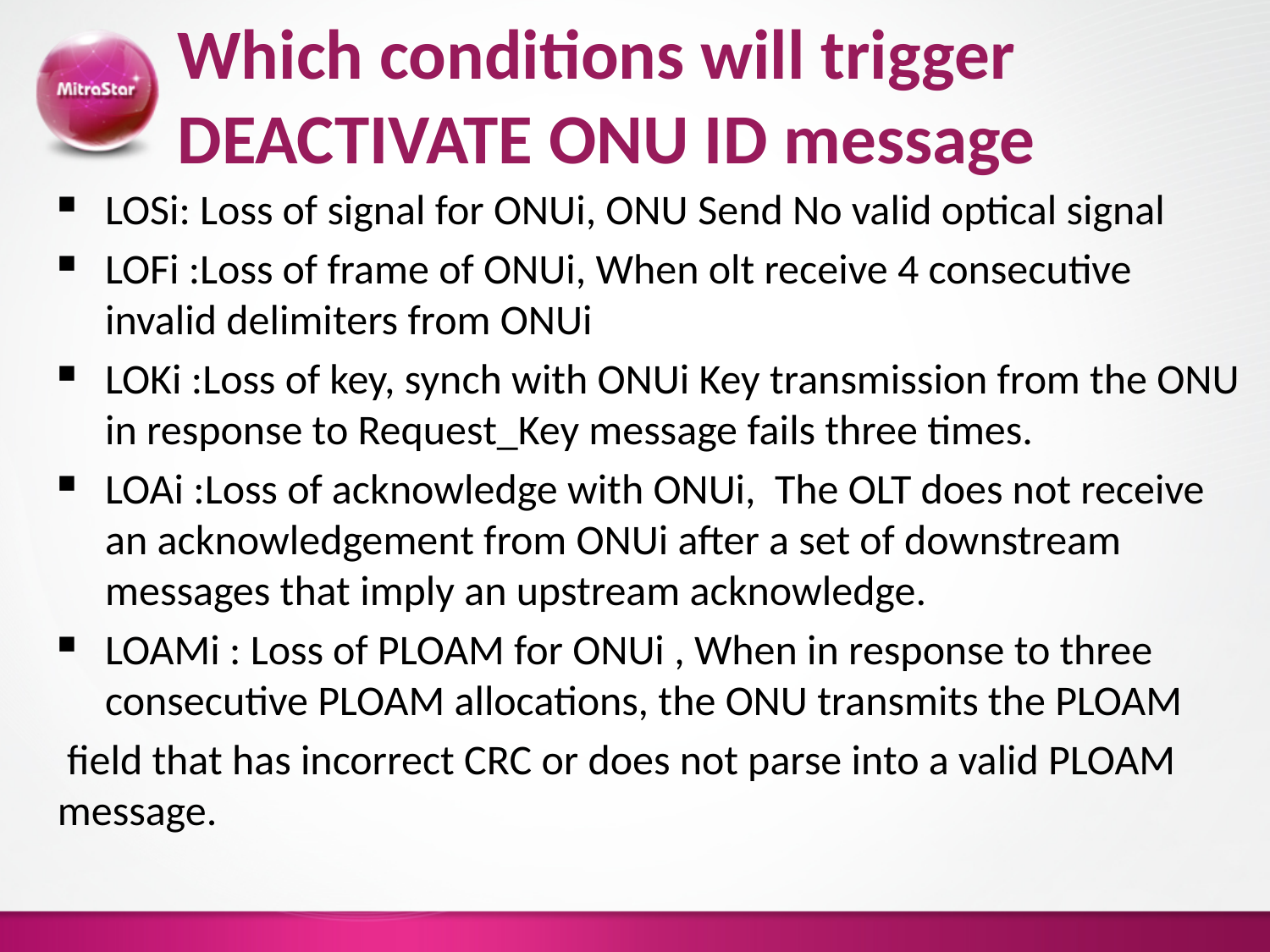

# Which conditions will trigger DEACTIVATE ONU ID message
LOSi: Loss of signal for ONUi, ONU Send No valid optical signal
LOFi :Loss of frame of ONUi, When olt receive 4 consecutive invalid delimiters from ONUi
LOKi :Loss of key, synch with ONUi Key transmission from the ONU in response to Request_Key message fails three times.
LOAi :Loss of acknowledge with ONUi,  The OLT does not receive an acknowledgement from ONUi after a set of downstream messages that imply an upstream acknowledge.
LOAMi : Loss of PLOAM for ONUi , When in response to three consecutive PLOAM allocations, the ONU transmits the PLOAM
 field that has incorrect CRC or does not parse into a valid PLOAM message.